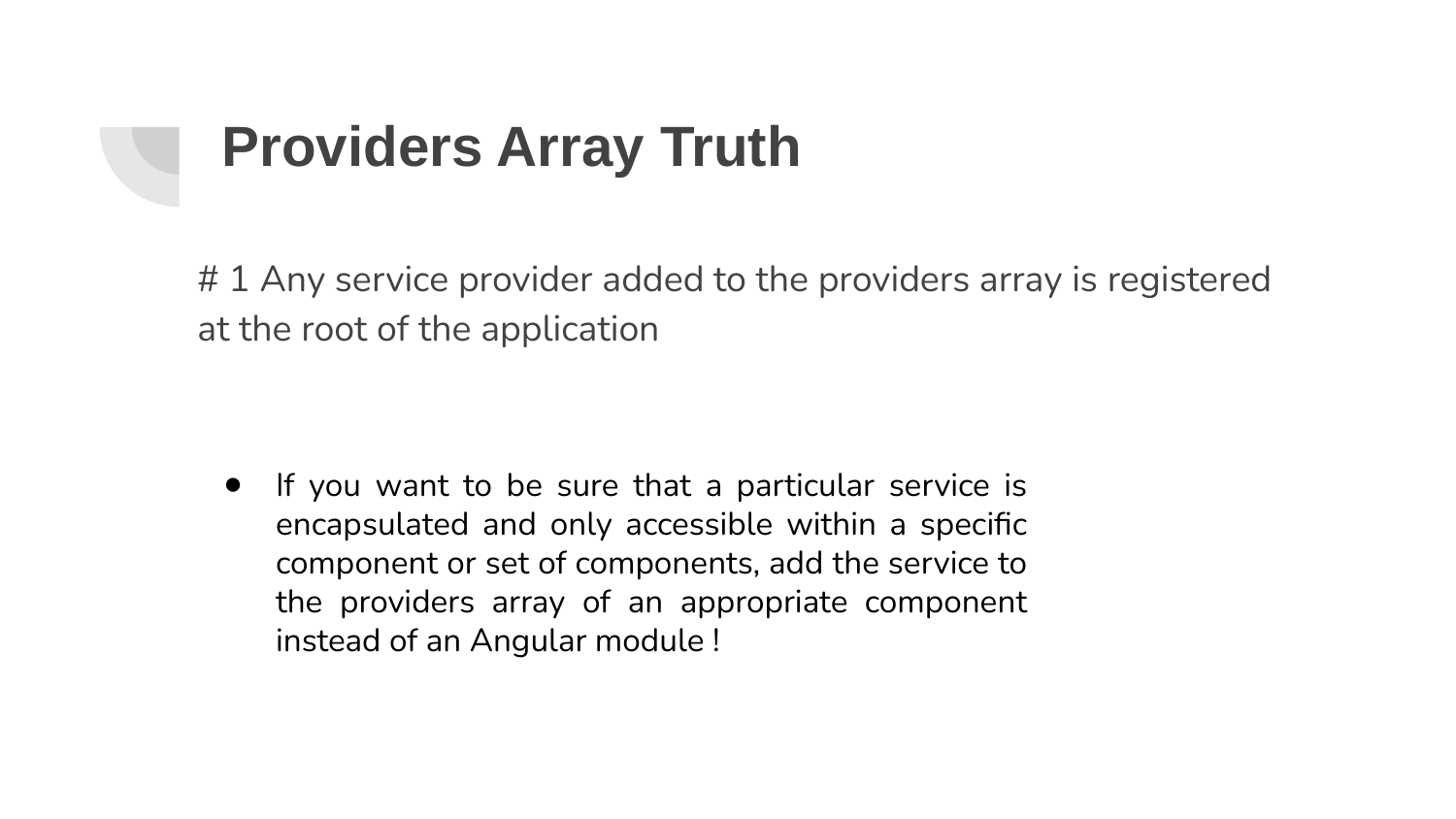

# Providers Array Truth
# 1 Any service provider added to the providers array is registered at the root of the application

If you want to be sure that a particular service is encapsulated and only accessible within a specific component or set of components, add the service to the providers array of an appropriate component instead of an Angular module !